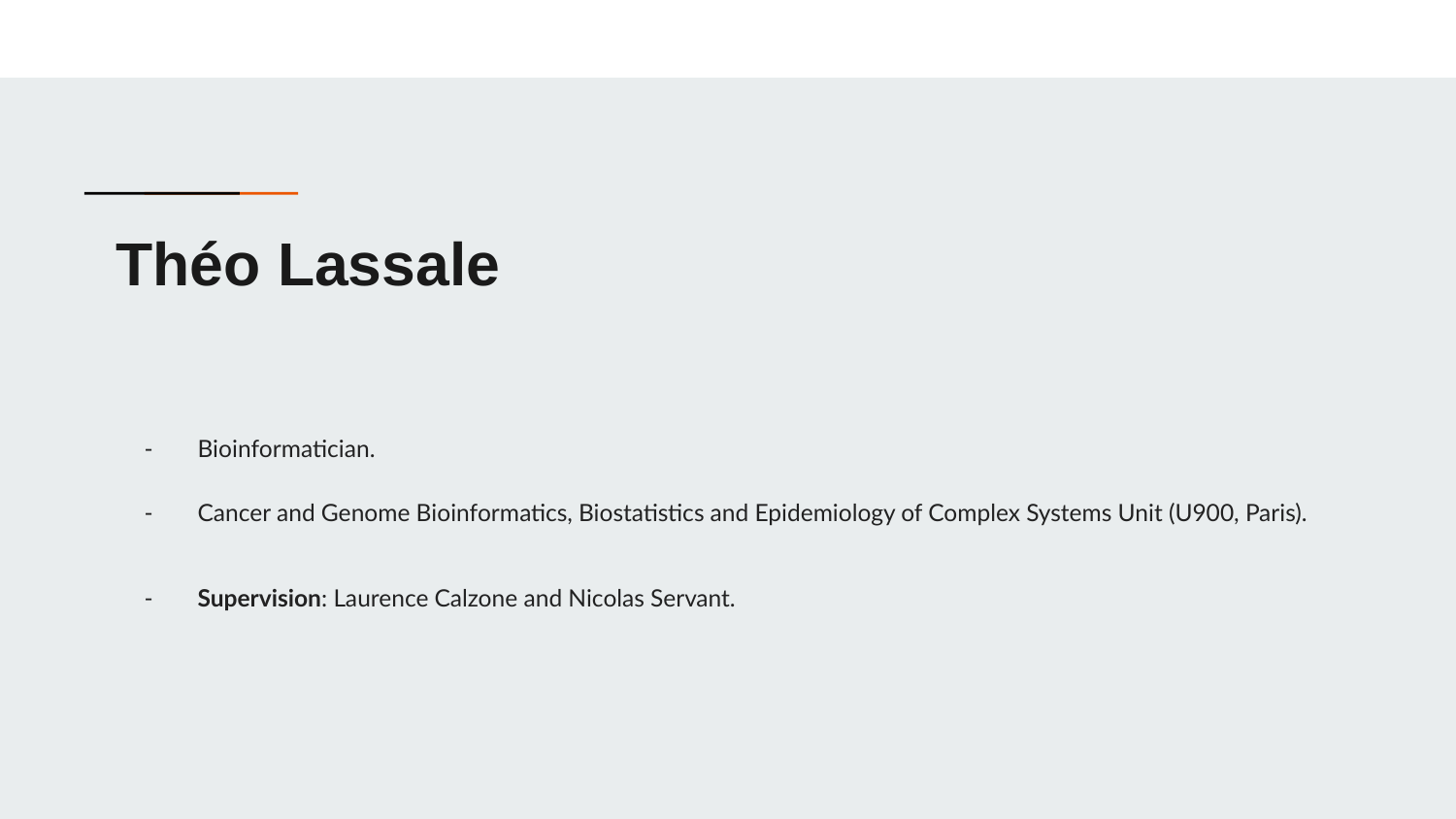

# Théo Lassale

Bioinformatician.

Cancer and Genome Bioinformatics, Biostatistics and Epidemiology of Complex Systems Unit (U900, Paris).

Supervision: Laurence Calzone and Nicolas Servant.